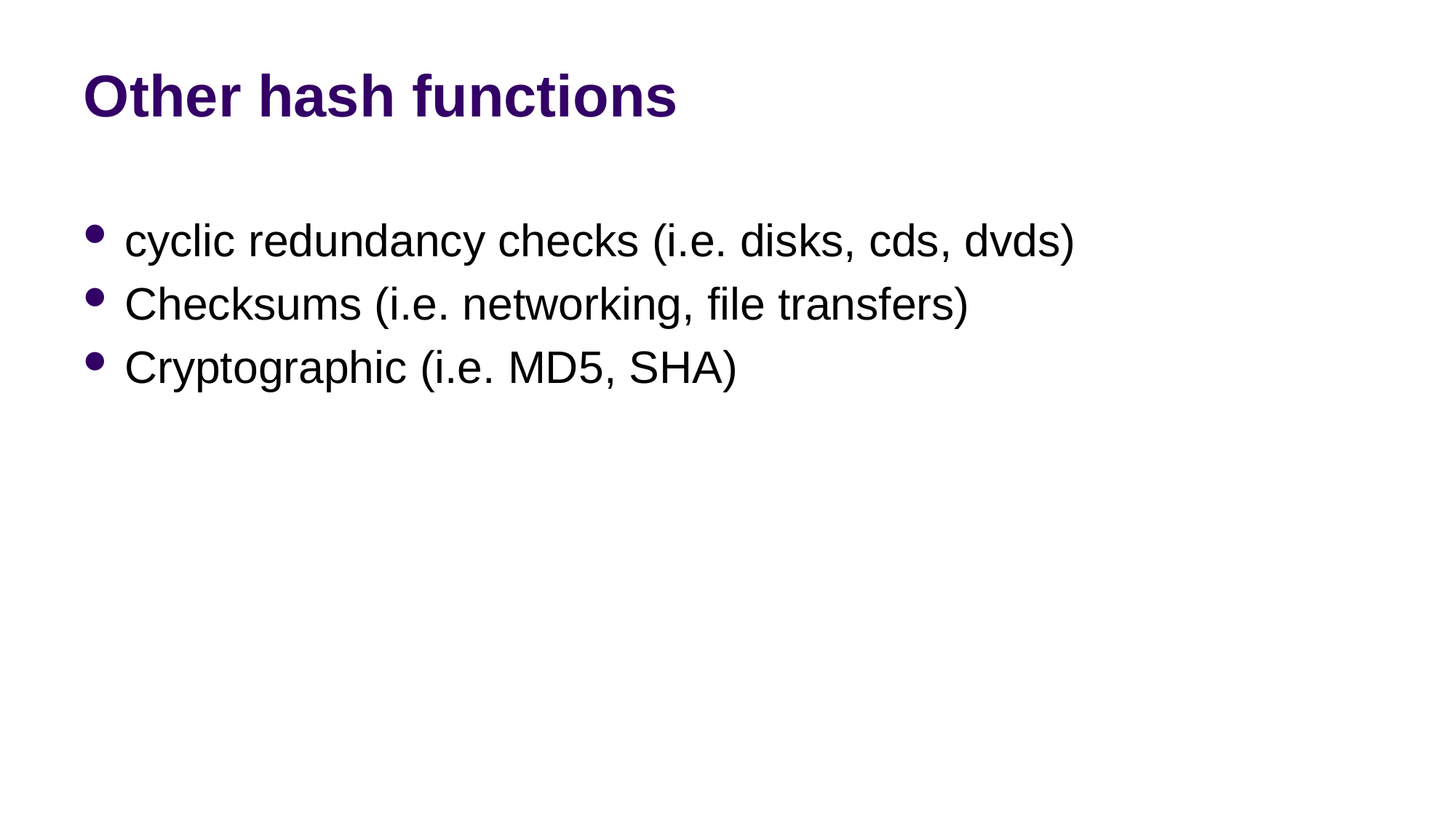

# Other hash functions
cyclic redundancy checks (i.e. disks, cds, dvds)
Checksums (i.e. networking, file transfers)
Cryptographic (i.e. MD5, SHA)